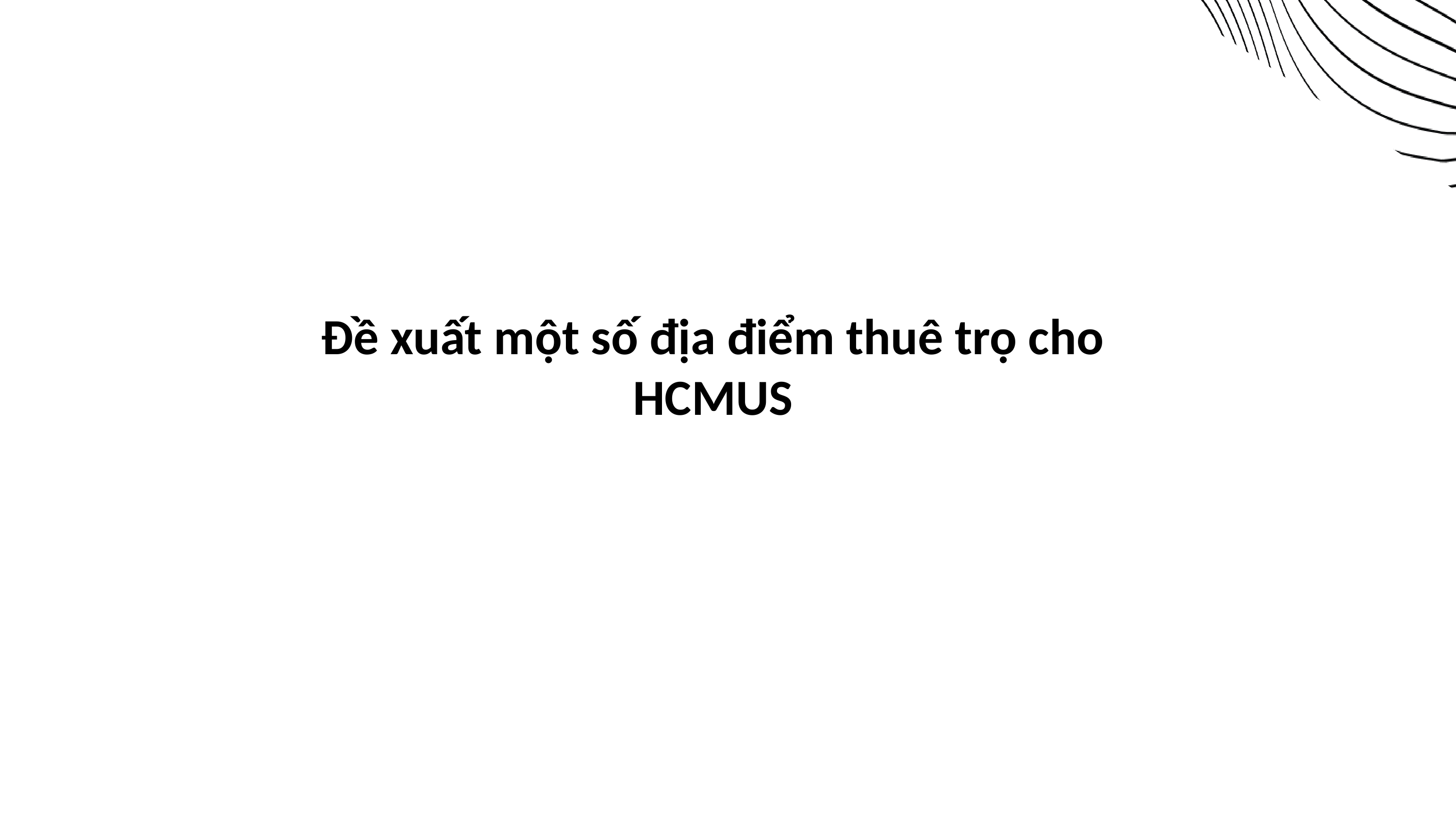

Đề xuất một số địa điểm thuê trọ cho HCMUS